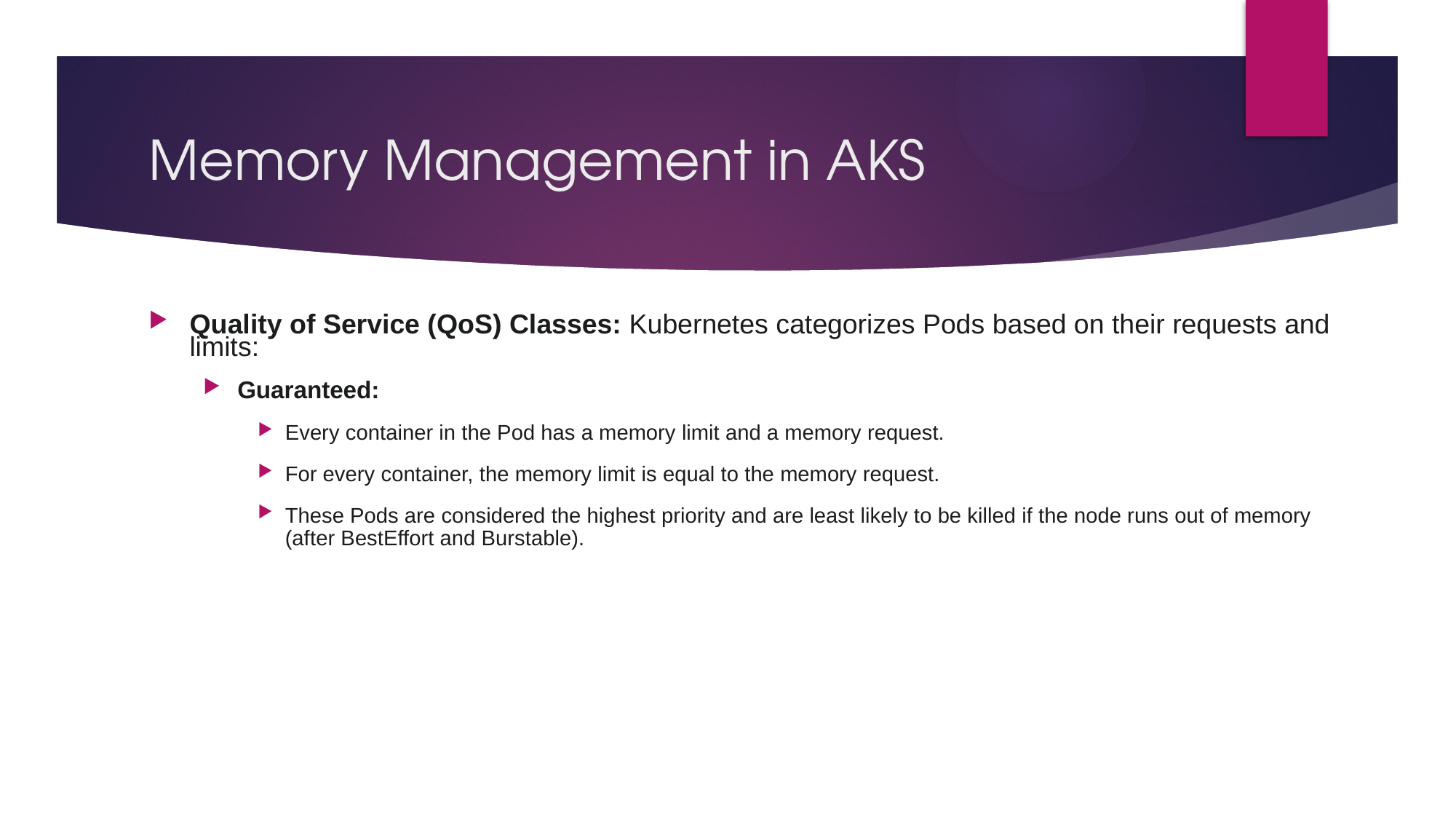

# Memory Management in AKS
Quality of Service (QoS) Classes: Kubernetes categorizes Pods based on their requests and limits:
Guaranteed:
Every container in the Pod has a memory limit and a memory request.
For every container, the memory limit is equal to the memory request.
These Pods are considered the highest priority and are least likely to be killed if the node runs out of memory (after BestEffort and Burstable).